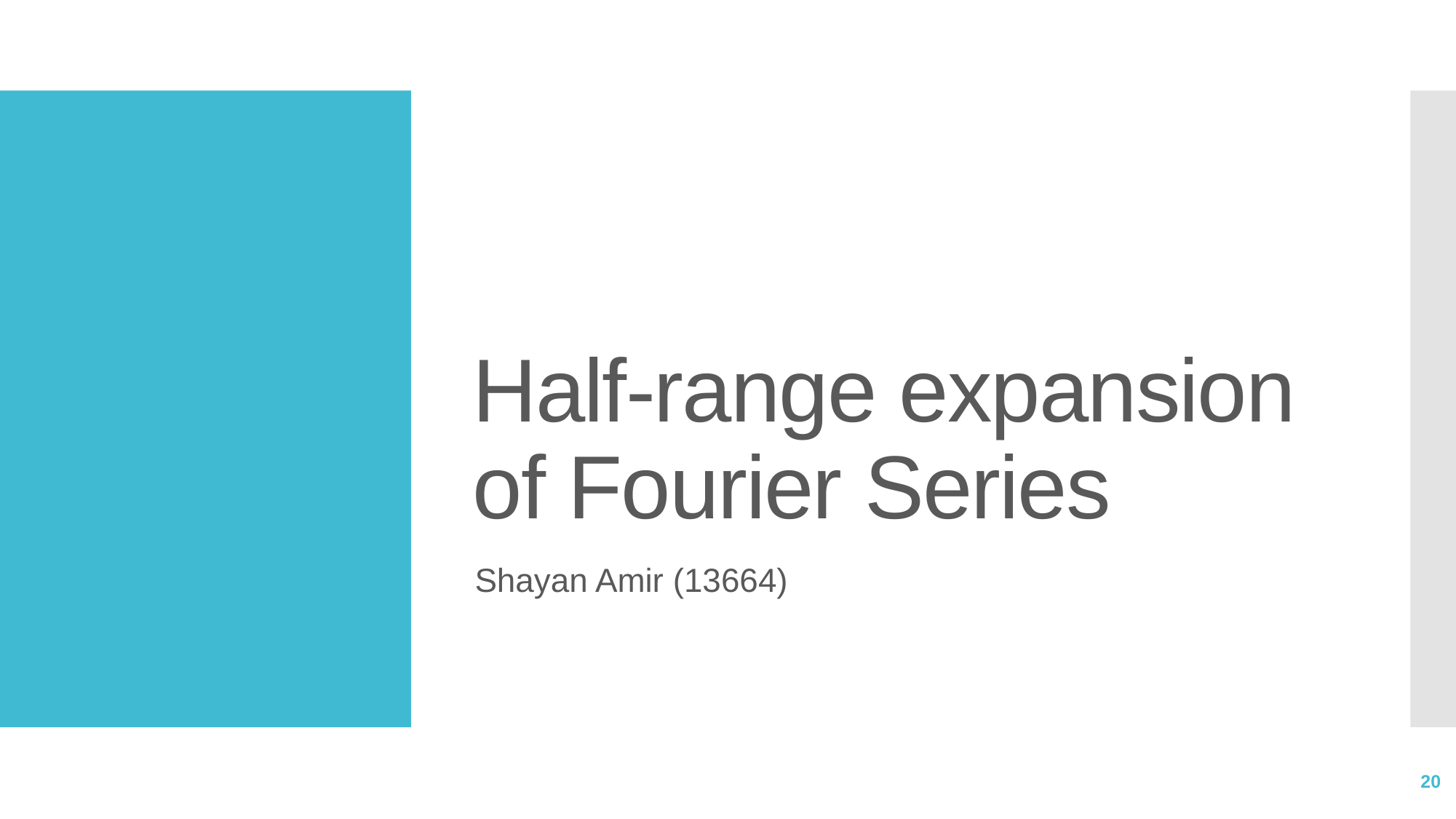

# Half-range expansion of Fourier Series
Shayan Amir (13664)
20